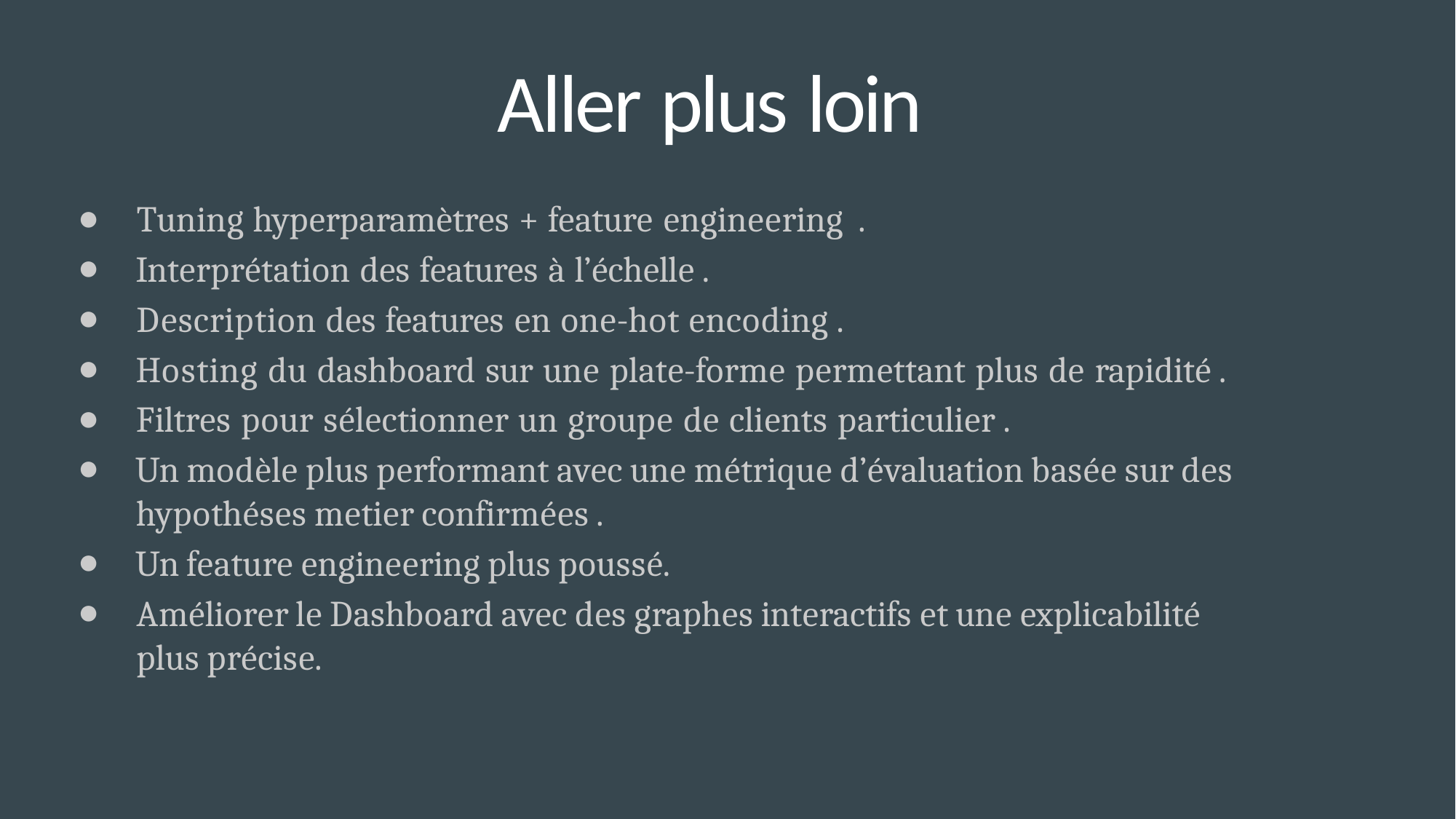

# Aller plus loin
Tuning hyperparamètres + feature engineering  .
Interprétation des features à l’échelle .
Description des features en one-hot encoding .
Hosting du dashboard sur une plate-forme permettant plus de rapidité .
Filtres pour sélectionner un groupe de clients particulier .
Un modèle plus performant avec une métrique d’évaluation basée sur des hypothéses metier confirmées .
Un feature engineering plus poussé.
Améliorer le Dashboard avec des graphes interactifs et une explicabilité plus précise.